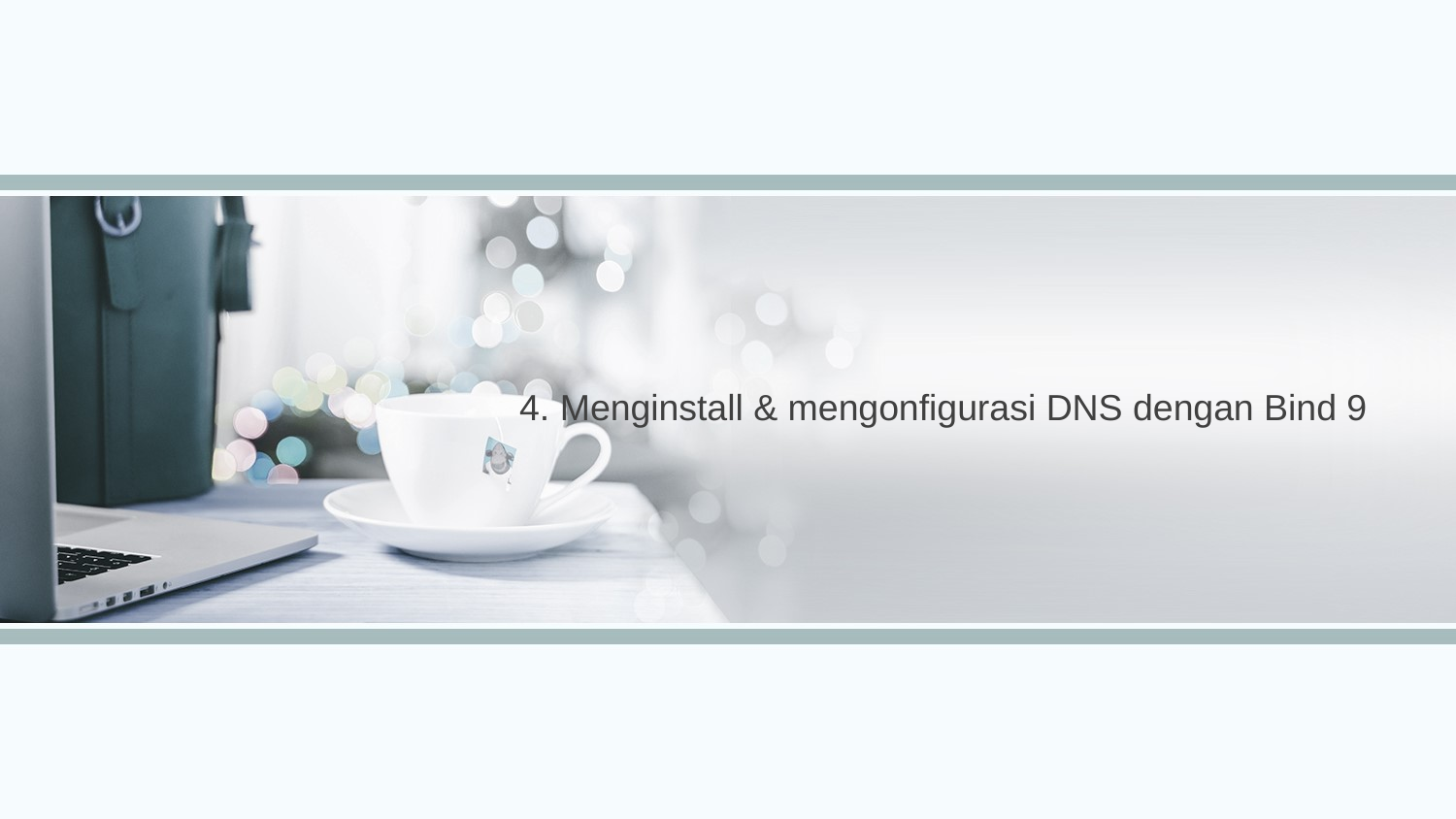

4. Menginstall & mengonfigurasi DNS dengan Bind 9